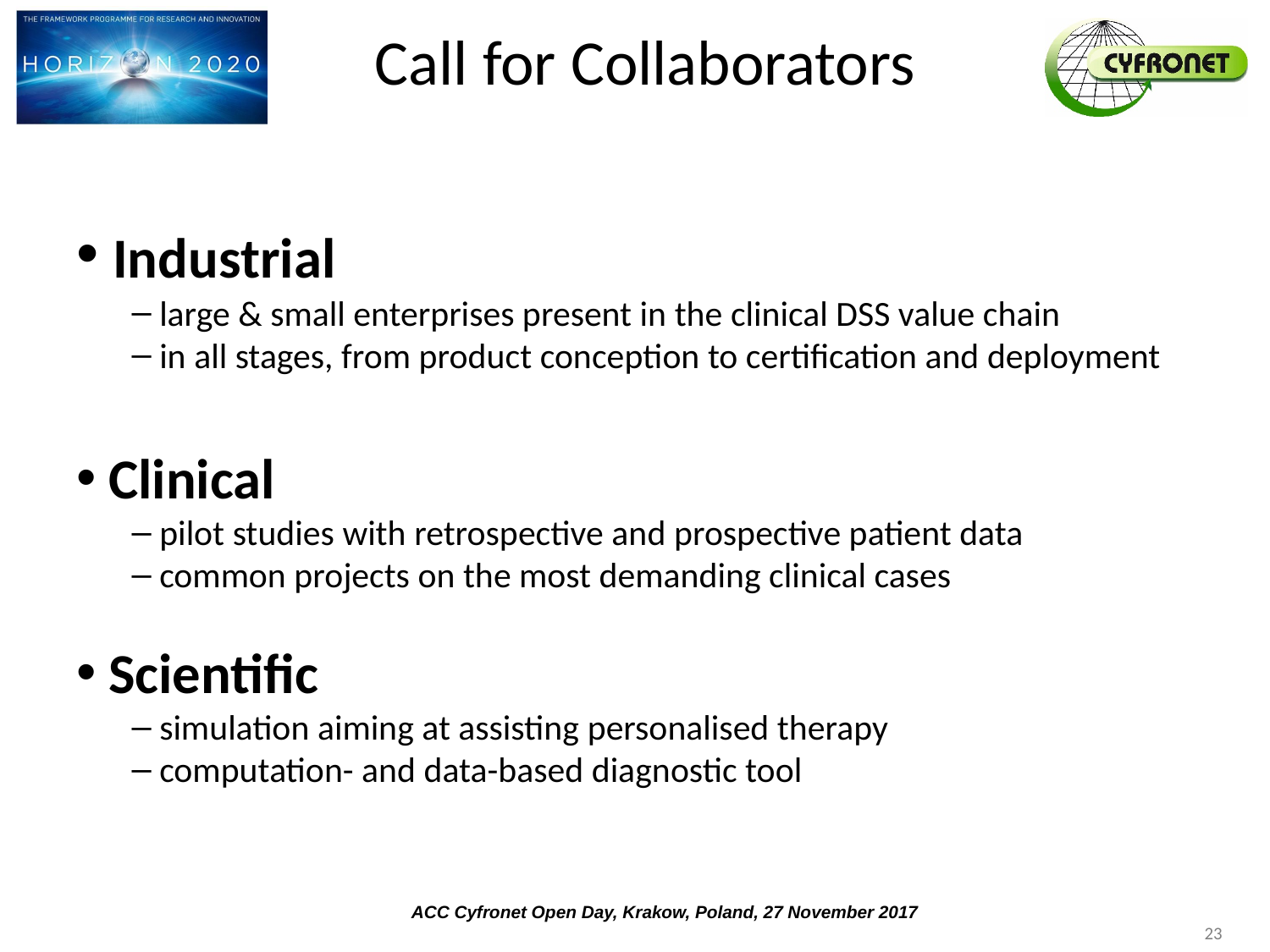

# Call for Collaborators
 Industrial
 large & small enterprises present in the clinical DSS value chain
 in all stages, from product conception to certification and deployment

 Clinical
 pilot studies with retrospective and prospective patient data
 common projects on the most demanding clinical cases

 Scientific
 simulation aiming at assisting personalised therapy
 computation- and data-based diagnostic tool